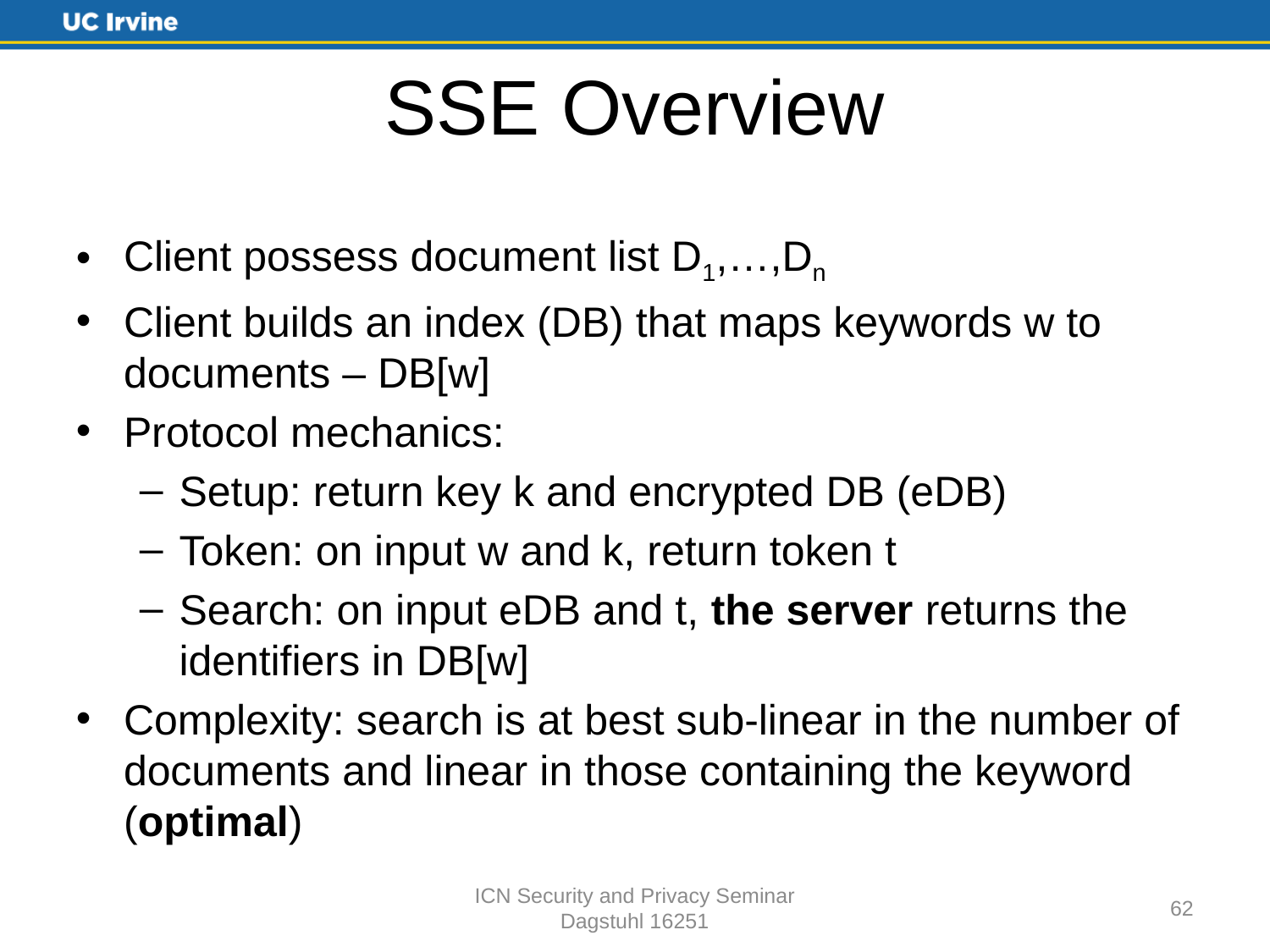

# SSE Overview
Client possess document list D1,…,Dn
Client builds an index (DB) that maps keywords w to documents – DB[w]
Protocol mechanics:
Setup: return key k and encrypted DB (eDB)
Token: on input w and k, return token t
Search: on input eDB and t, the server returns the identifiers in DB[w]
Complexity: search is at best sub-linear in the number of documents and linear in those containing the keyword (optimal)

ICN Security and Privacy Seminar
Dagstuhl 16251
62